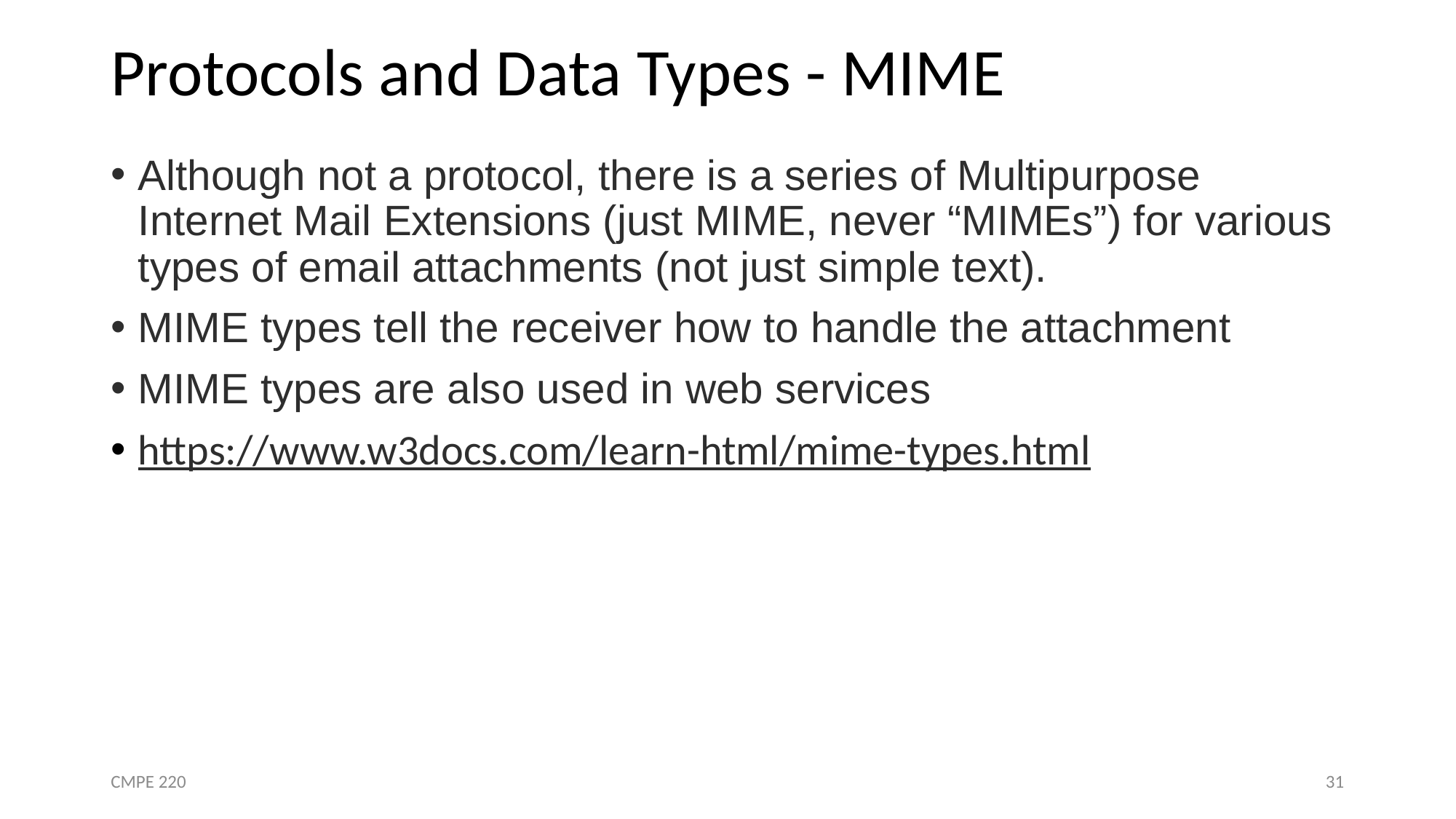

# Protocols and Data Types - MIME
Although not a protocol, there is a series of Multipurpose Internet Mail Extensions (just MIME, never “MIMEs”) for various types of email attachments (not just simple text).
MIME types tell the receiver how to handle the attachment
MIME types are also used in web services
https://www.w3docs.com/learn-html/mime-types.html
CMPE 220
31